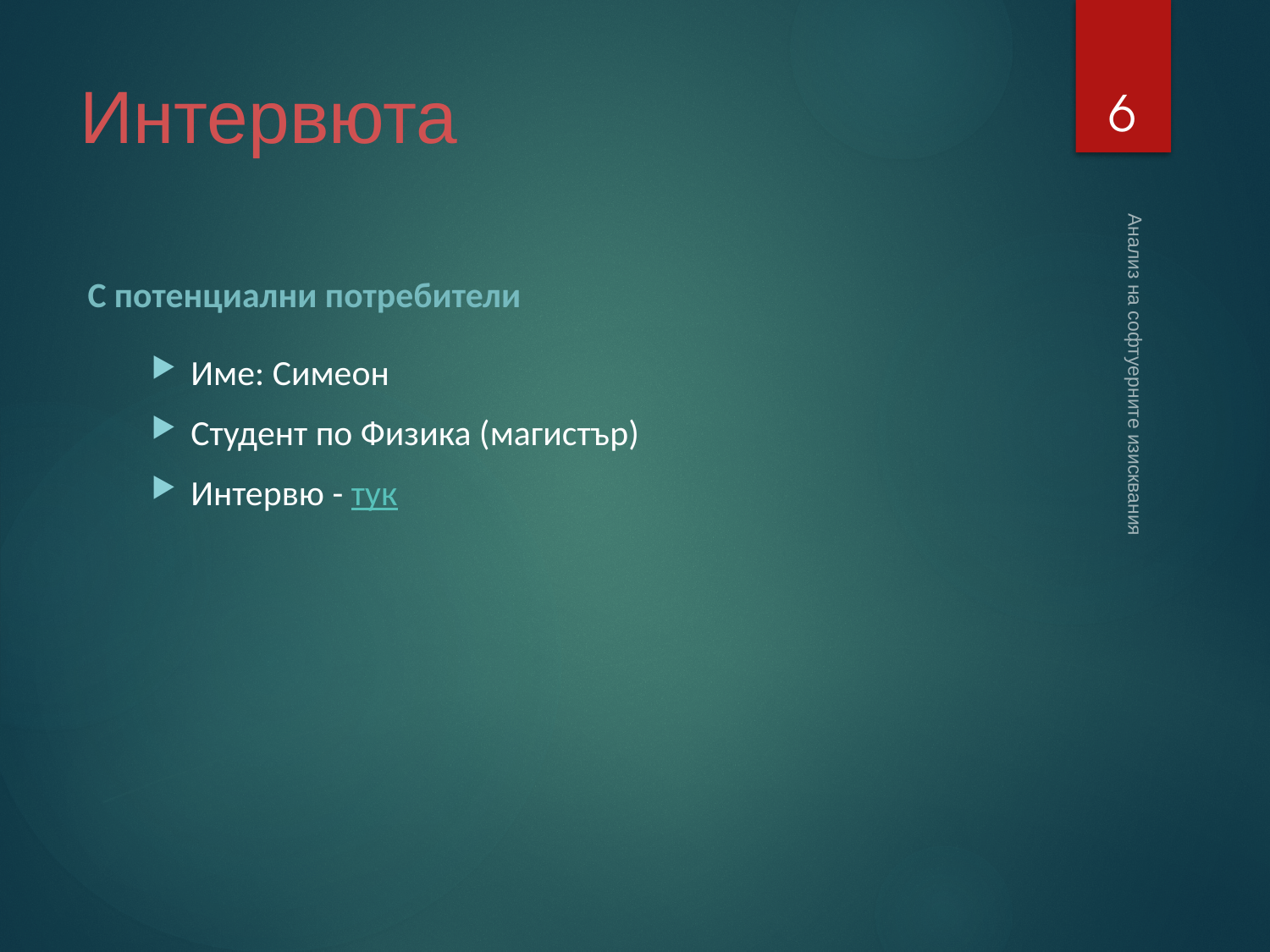

6
# Интервюта
С потенциални потребители
Име: Симеон
Студент по Физика (магистър)
Интервю - тук
Анализ на софтуерните изисквания